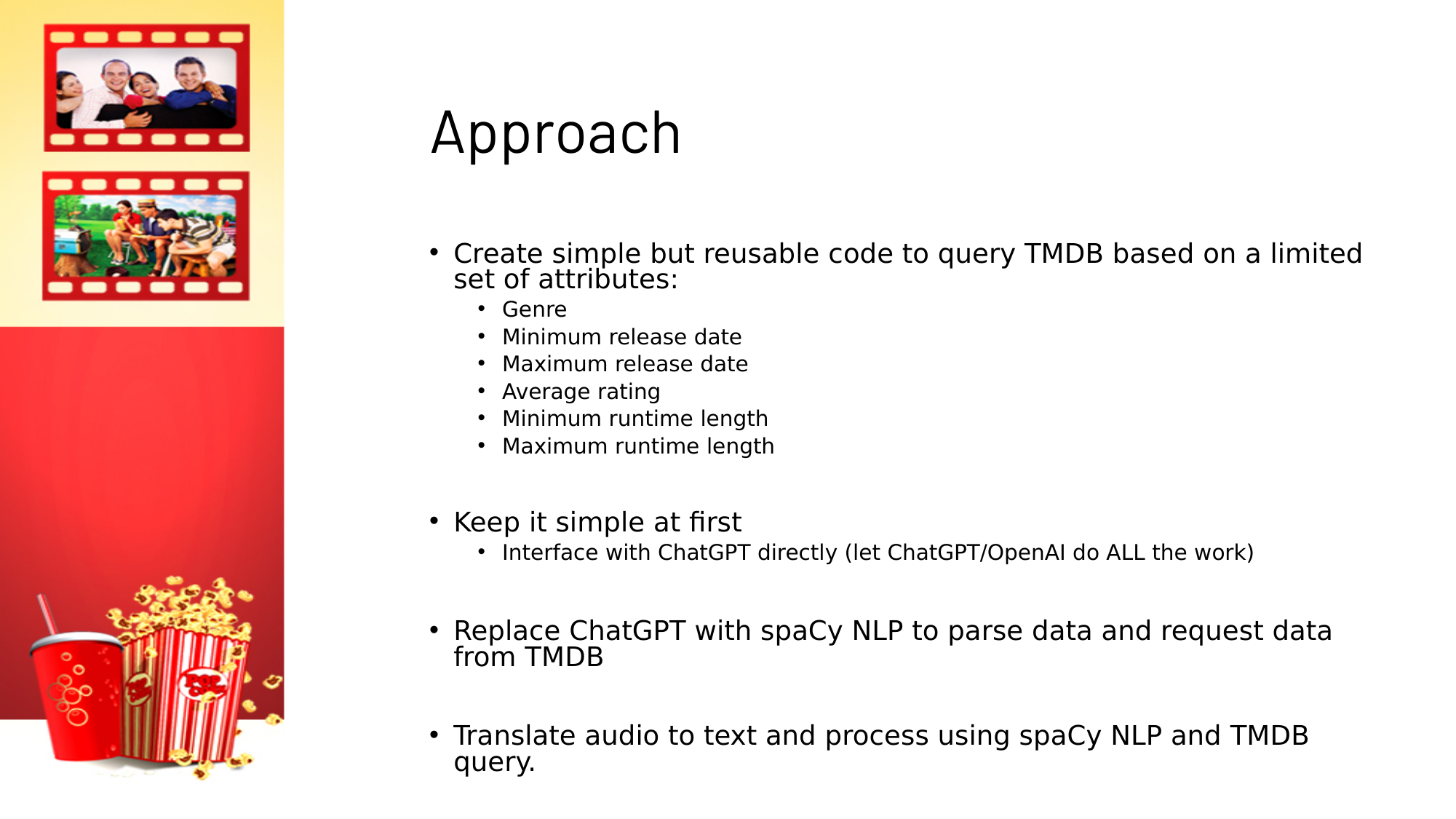

# Approach
Create simple but reusable code to query TMDB based on a limited set of attributes:
Genre
Minimum release date
Maximum release date
Average rating
Minimum runtime length
Maximum runtime length

Keep it simple at first
Interface with ChatGPT directly (let ChatGPT/OpenAI do ALL the work)

Replace ChatGPT with spaCy NLP to parse data and request data from TMDB

Translate audio to text and process using spaCy NLP and TMDB query.